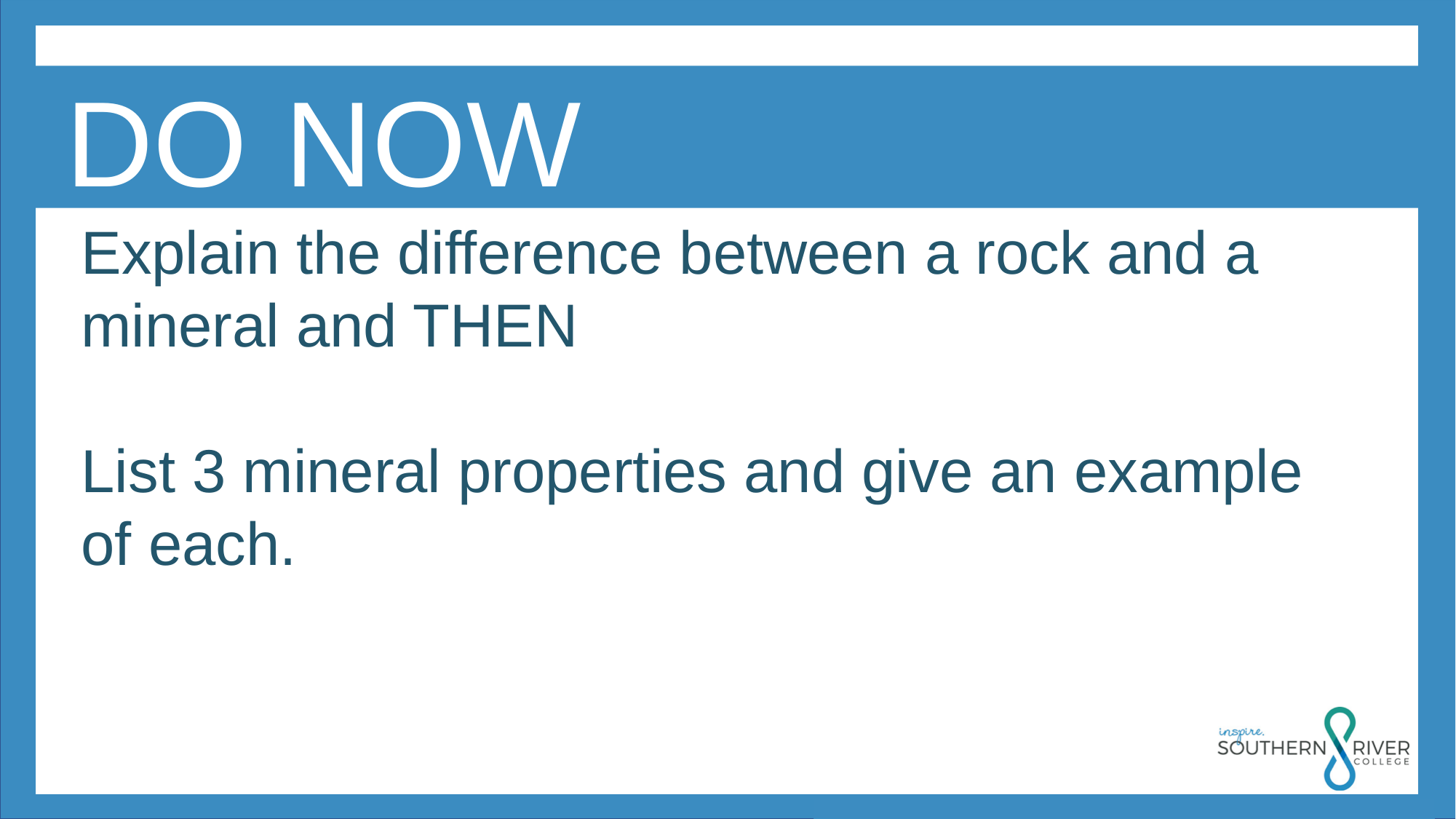

DO NOW

Explain the difference between a rock and a mineral and THEN

List 3 mineral properties and give an example of each.